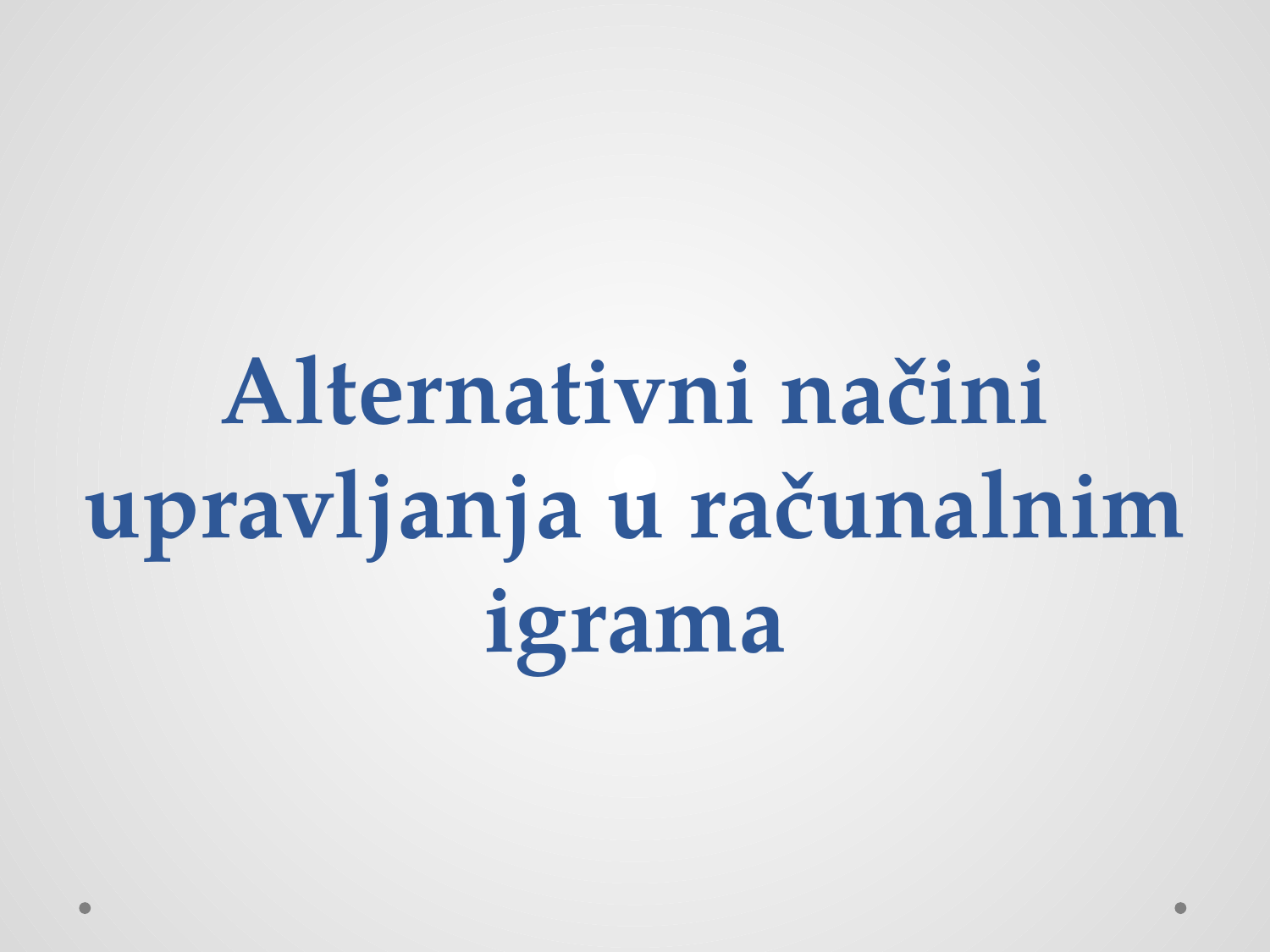

# Alternativni načini upravljanja u računalnim igrama